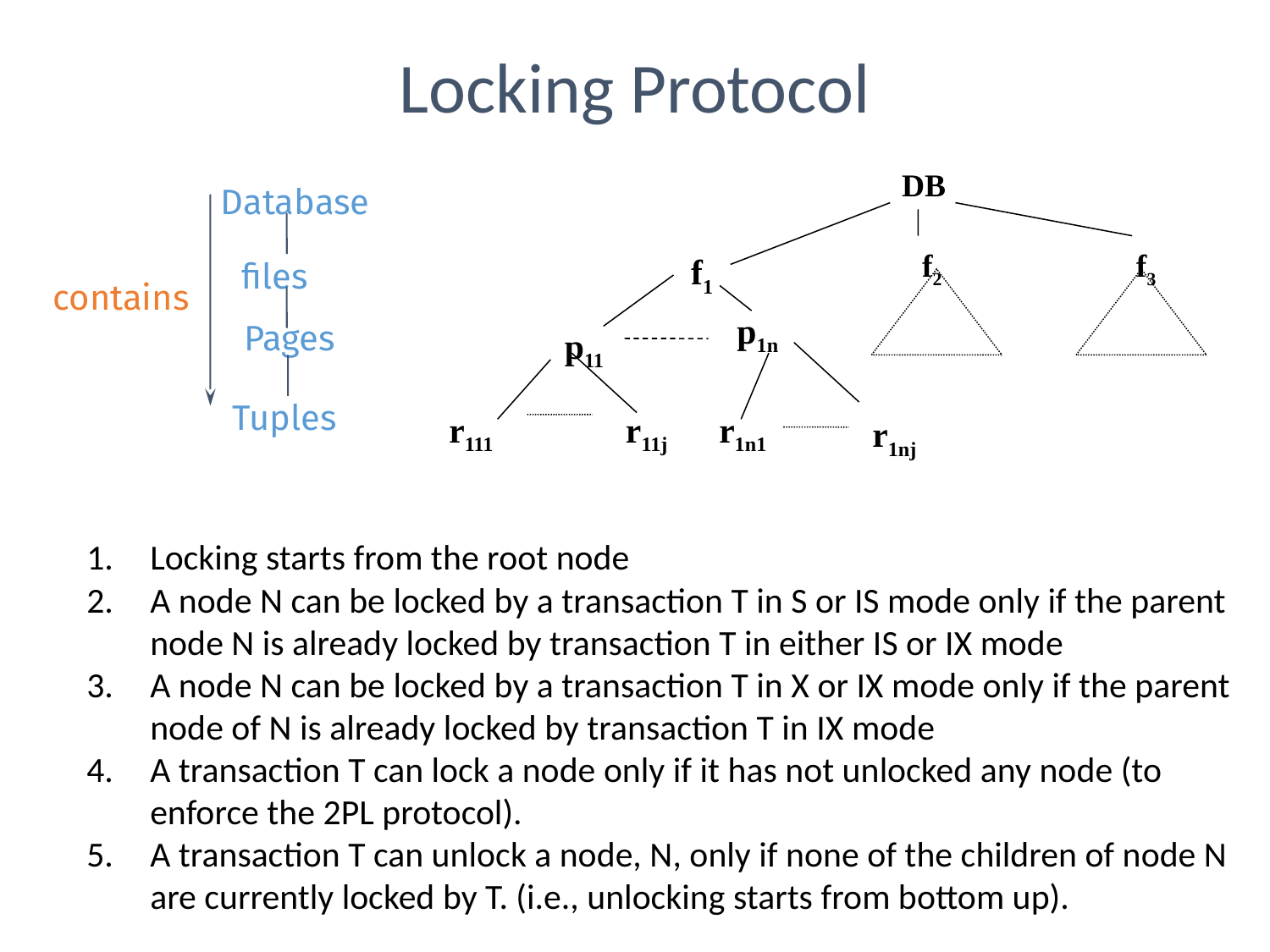

Locking Protocol
DB

f2
f3
f1

p1n
p11

r111
r11j
r1n1
r1nj

Database

files

Pages

Tuples

contains
Locking starts from the root node
A node N can be locked by a transaction T in S or IS mode only if the parent node N is already locked by transaction T in either IS or IX mode
A node N can be locked by a transaction T in X or IX mode only if the parent node of N is already locked by transaction T in IX mode
A transaction T can lock a node only if it has not unlocked any node (to enforce the 2PL protocol).
A transaction T can unlock a node, N, only if none of the children of node N are currently locked by T. (i.e., unlocking starts from bottom up).